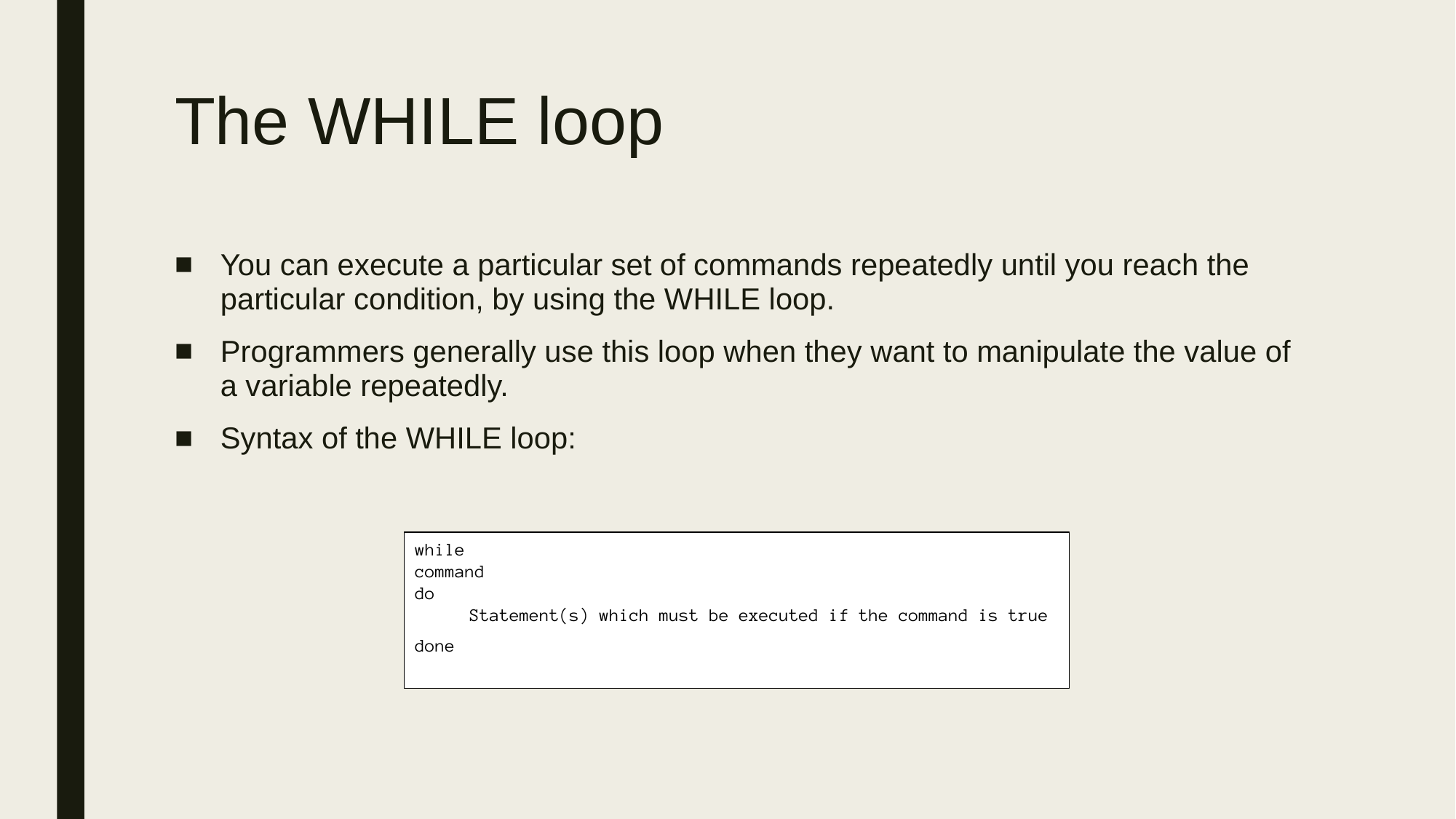

# The WHILE loop
You can execute a particular set of commands repeatedly until you reach the particular condition, by using the WHILE loop.
Programmers generally use this loop when they want to manipulate the value of a variable repeatedly.
Syntax of the WHILE loop:
while
command
do
Statement(s) which must be executed if the command is true
done